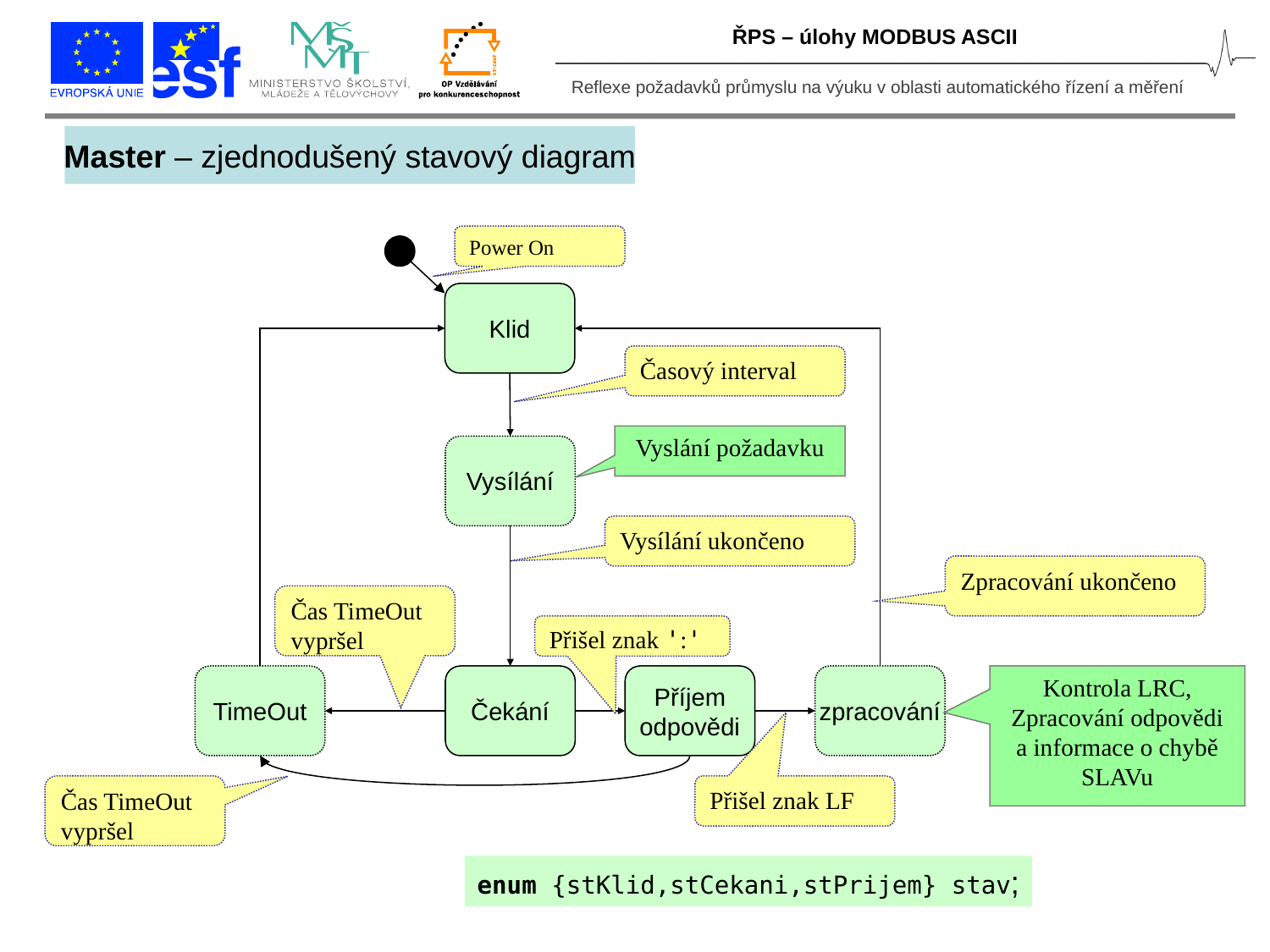

ŘPS – úlohy MODBUS ASCII

Master – zjednodušený stavový diagram
Power On

Klid
Časový interval
Vyslání požadavku
Vysílání
Vysílání ukončeno

Zpracování ukončeno

Čas TimeOut
vypršel
Přišel znak ':'
Kontrola LRC,
Zpracování odpovědi
a informace o chybě SLAVu
TimeOut
Čekání
Příjem
odpovědi
zpracování
Čas TimeOut
vypršel
Přišel znak LF
enum {stKlid,stCekani,stPrijem} stav;